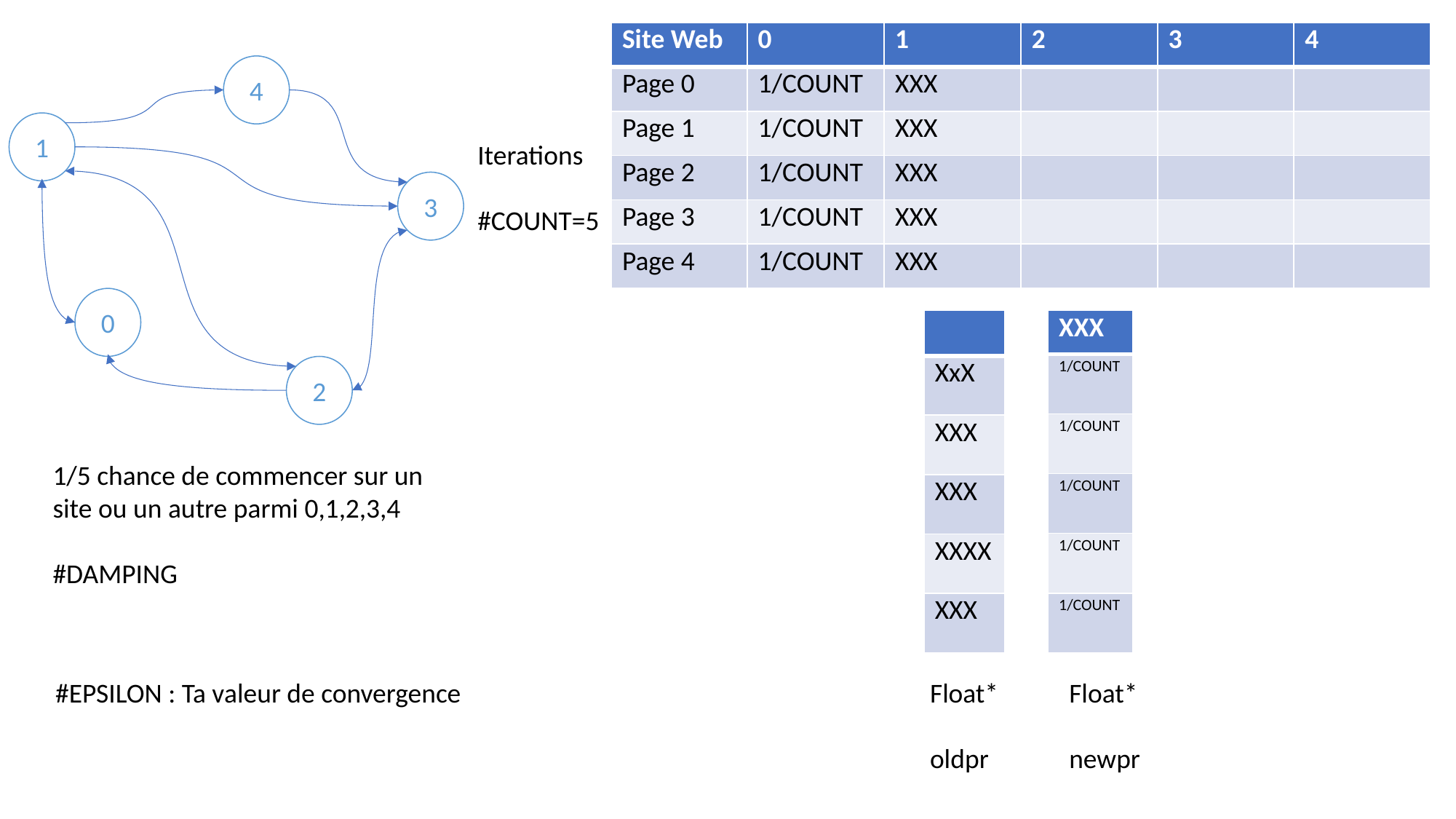

| Site Web | 0 | 1 | 2 | 3 | 4 |
| --- | --- | --- | --- | --- | --- |
| Page 0 | 1/COUNT | XXX |  |  |  |
| Page 1 | 1/COUNT | XXX |  |  |  |
| Page 2 | 1/COUNT | XXX |  |  |  |
| Page 3 | 1/COUNT | XXX |  |  |  |
| Page 4 | 1/COUNT | XXX |  |  |  |
4
1
Iterations

#COUNT=5
3
0
| XXX |
| --- |
| 1/COUNT |
| 1/COUNT |
| 1/COUNT |
| 1/COUNT |
| 1/COUNT |
|  |
| --- |
| XxX |
| XXX |
| XXX |
| XXXX |
| XXX |
2
1/5 chance de commencer sur un site ou un autre parmi 0,1,2,3,4

#DAMPING
#EPSILON : Ta valeur de convergence
Float*

oldpr
Float*

newpr